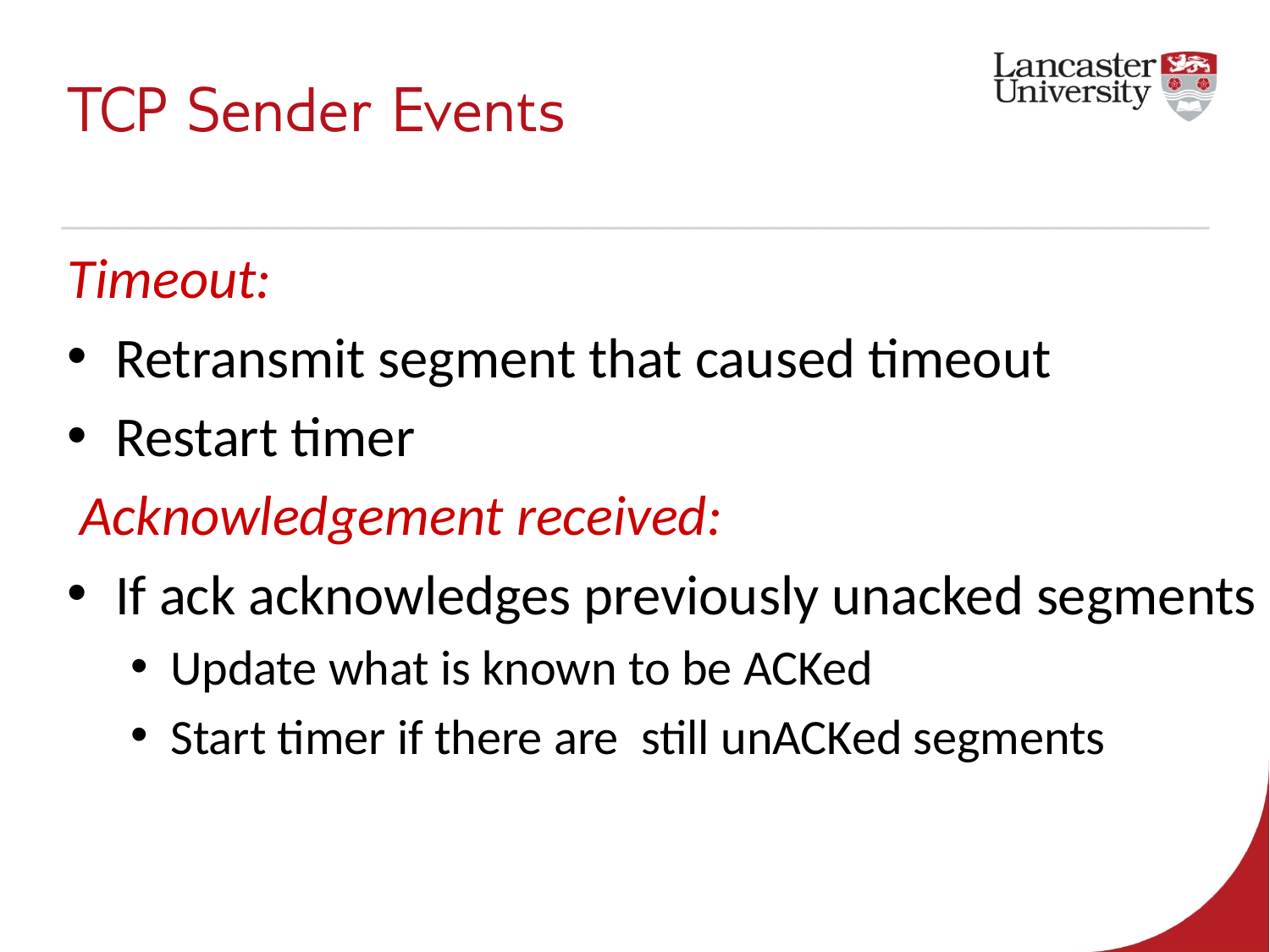

# TCP Sender Events
Timeout:
Retransmit segment that caused timeout
Restart timer
 Acknowledgement received:
If ack acknowledges previously unacked segments
Update what is known to be ACKed
Start timer if there are  still unACKed segments